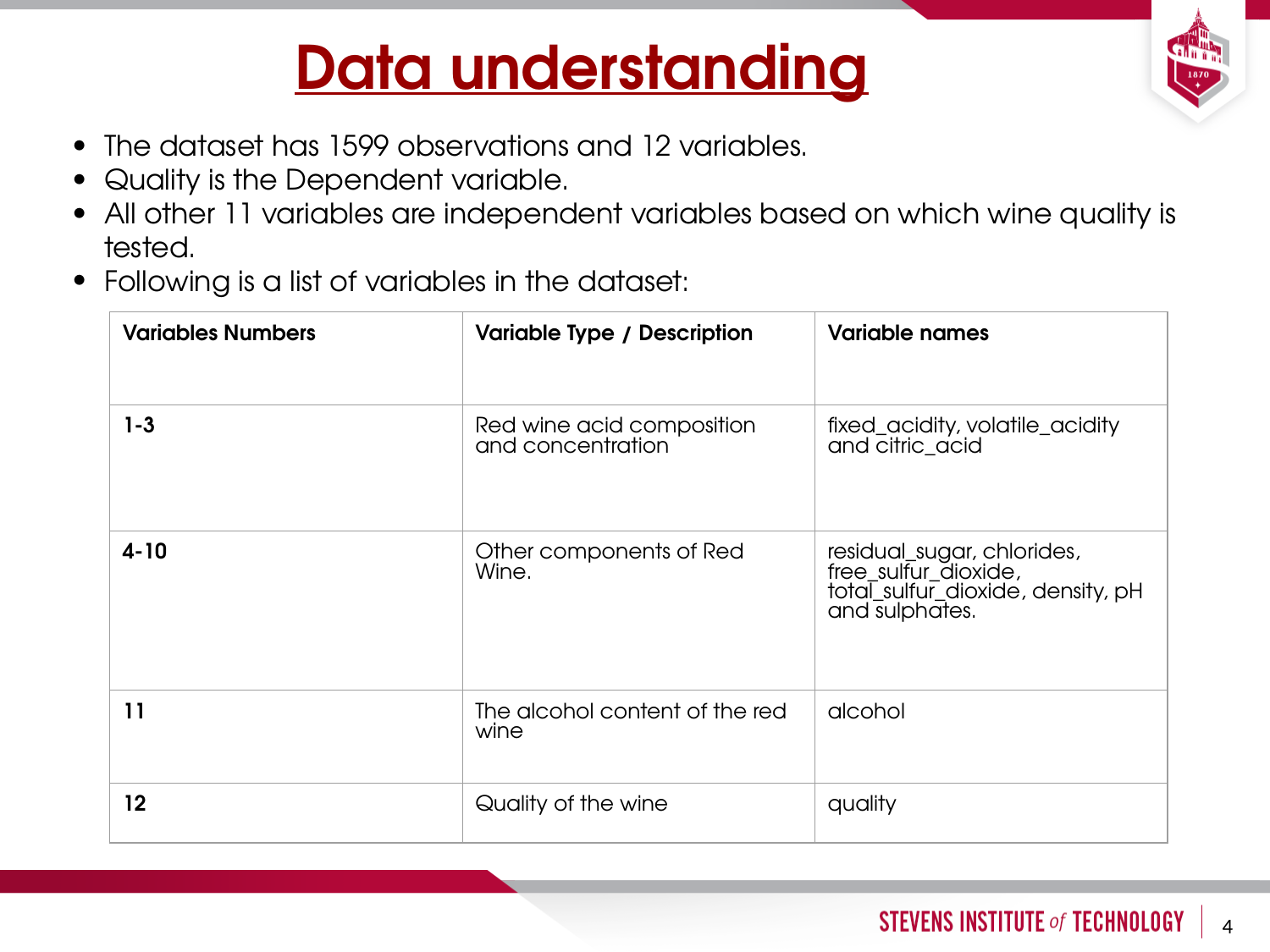

# Data understanding

The dataset has 1599 observations and 12 variables.
Quality is the Dependent variable.
All other 11 variables are independent variables based on which wine quality is tested.
Following is a list of variables in the dataset:
| Variables Numbers | Variable Type / Description | Variable names |
| --- | --- | --- |
| 1-3 | Red wine acid composition and concentration | fixed\_acidity, volatile\_acidity and citric\_acid |
| 4-10 | Other components of Red Wine. | residual\_sugar, chlorides, free\_sulfur\_dioxide, total\_sulfur\_dioxide, density, pH and sulphates. |
| 11 | The alcohol content of the red wine | alcohol |
| 12 | Quality of the wine | quality |
4